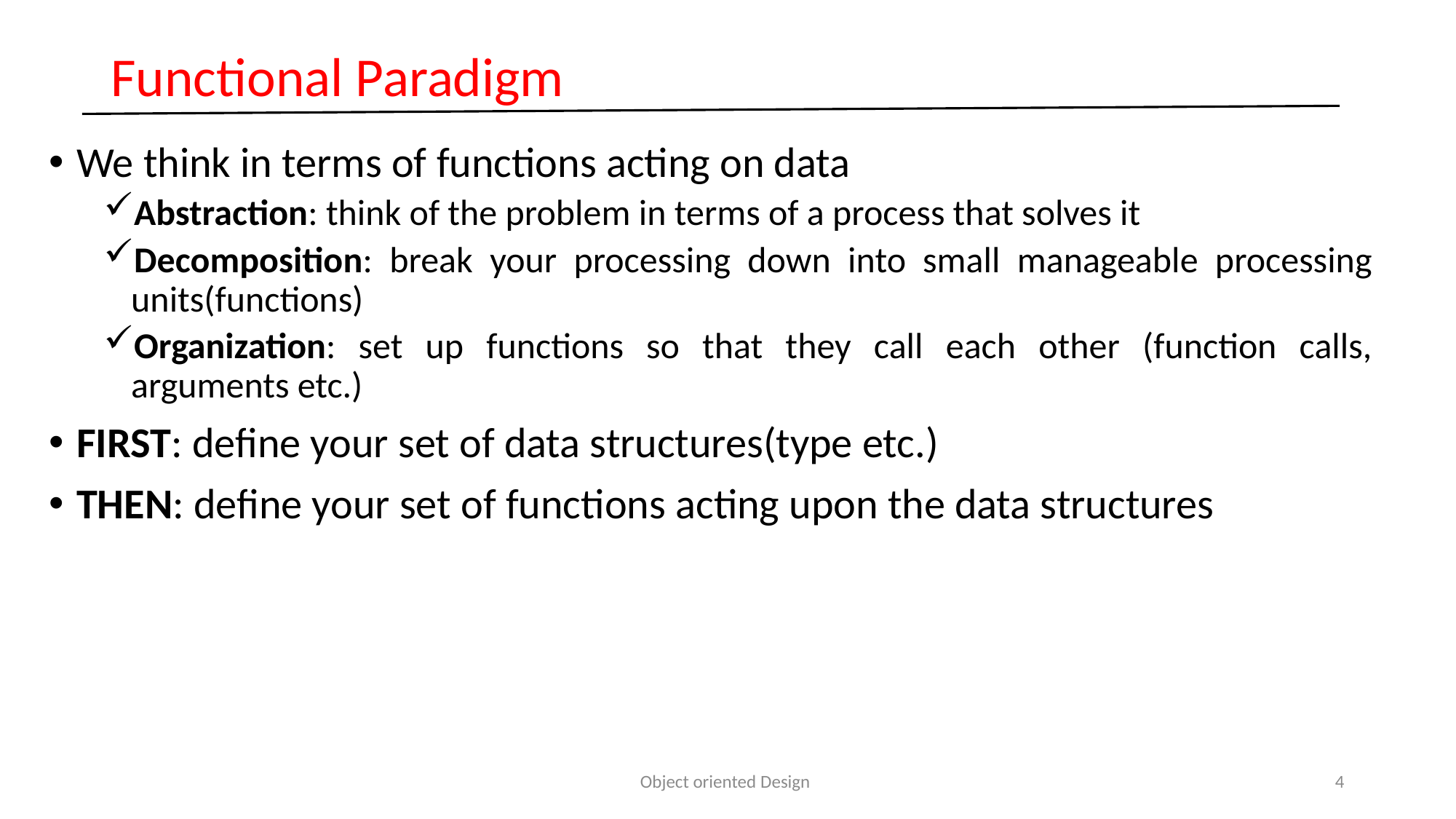

# Functional Paradigm
We think in terms of functions acting on data
Abstraction: think of the problem in terms of a process that solves it
Decomposition: break your processing down into small manageable processing units(functions)
Organization: set up functions so that they call each other (function calls, arguments etc.)
FIRST: define your set of data structures(type etc.)
THEN: define your set of functions acting upon the data structures

Object oriented Design
4